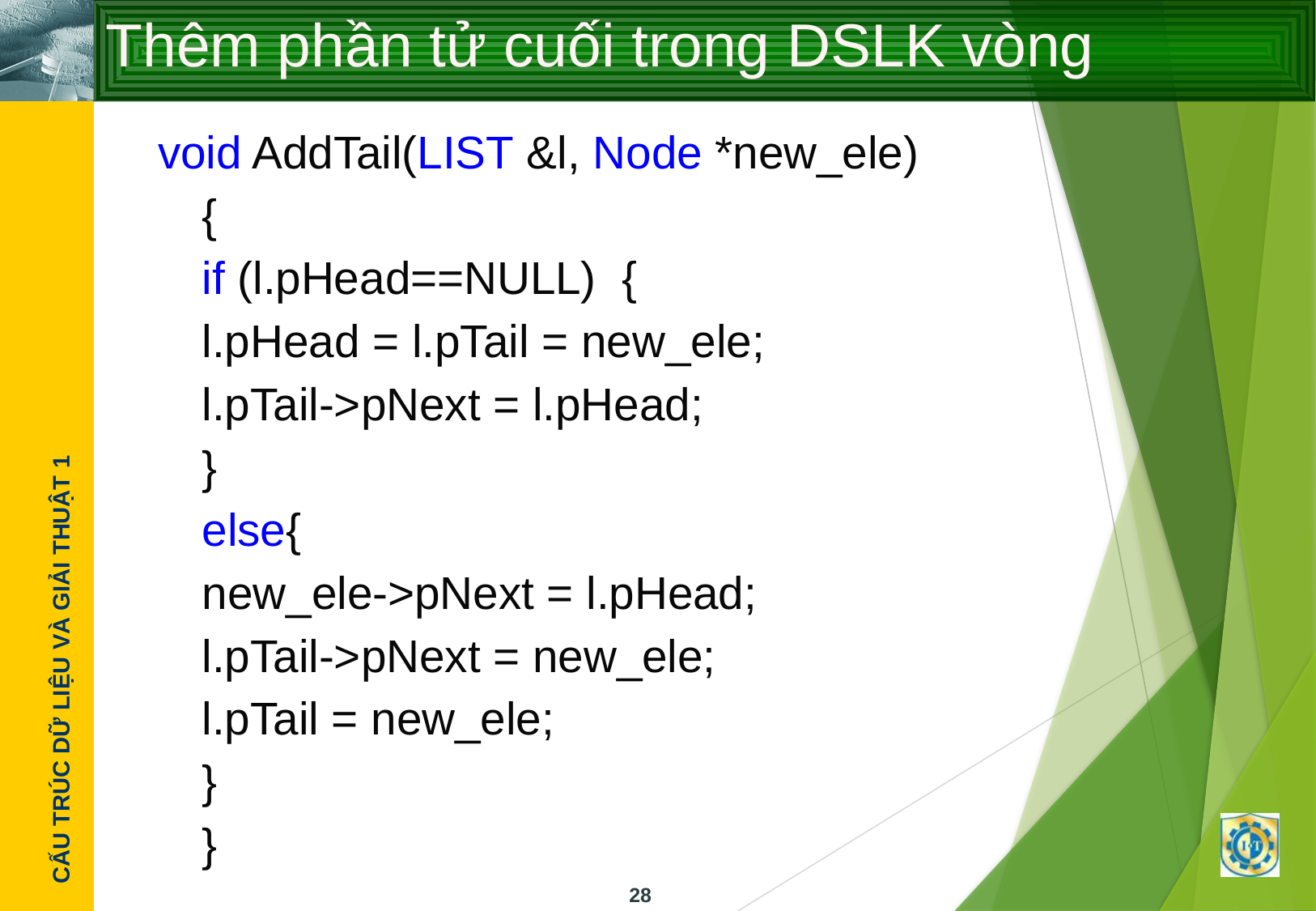

# Thêm phần tử cuối trong DSLK vòng
void AddTail(LIST &l, Node *new_ele)
	{
		if (l.pHead==NULL)  {
			l.pHead = l.pTail = new_ele;
			l.pTail->pNext = l.pHead;
		}
		else{
			new_ele->pNext = l.pHead;
			l.pTail->pNext = new_ele;
  			l.pTail = new_ele;
		}
	}